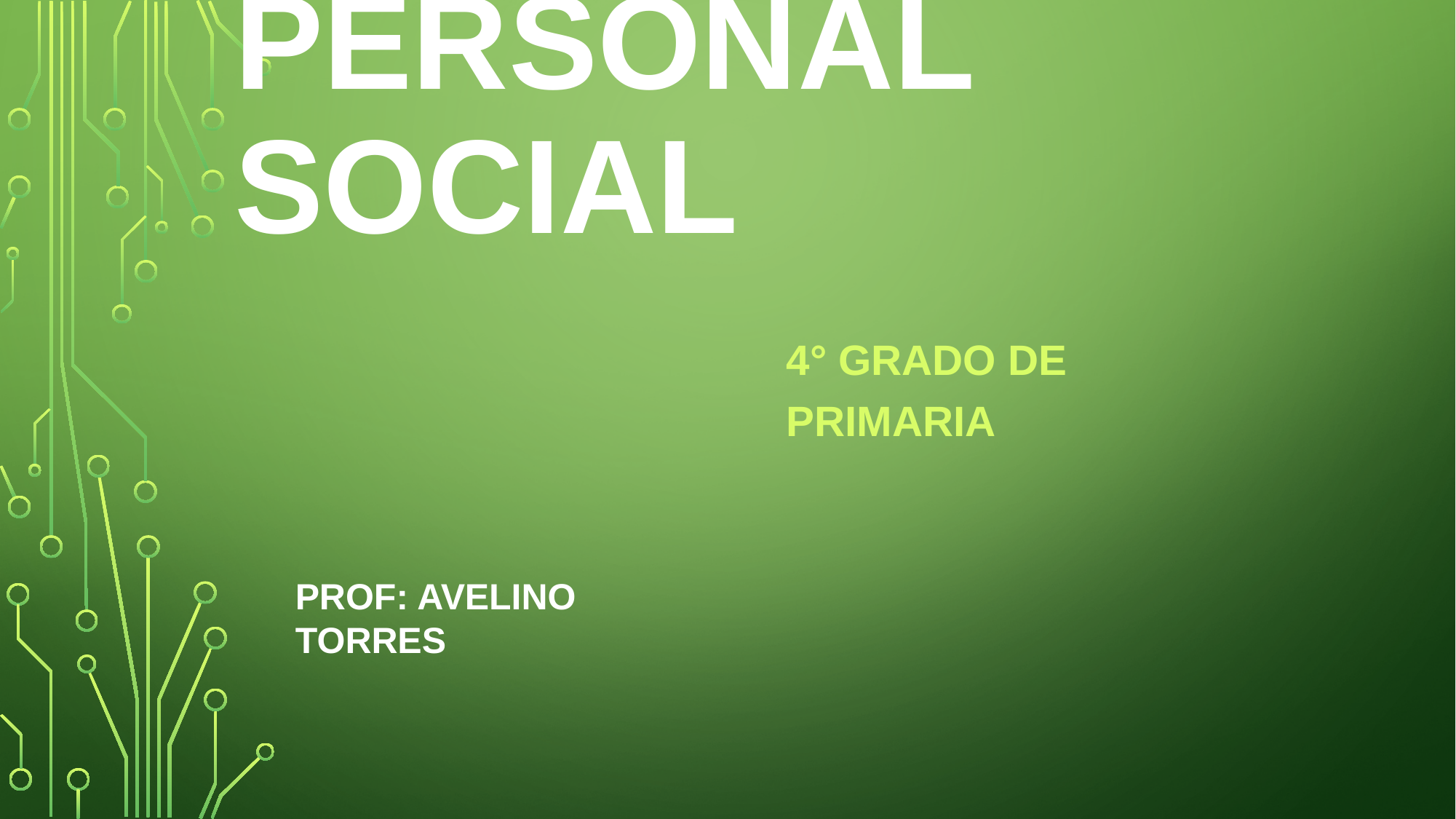

# Personal social
4° grado de primaria
PROF: AVELINO TORRES